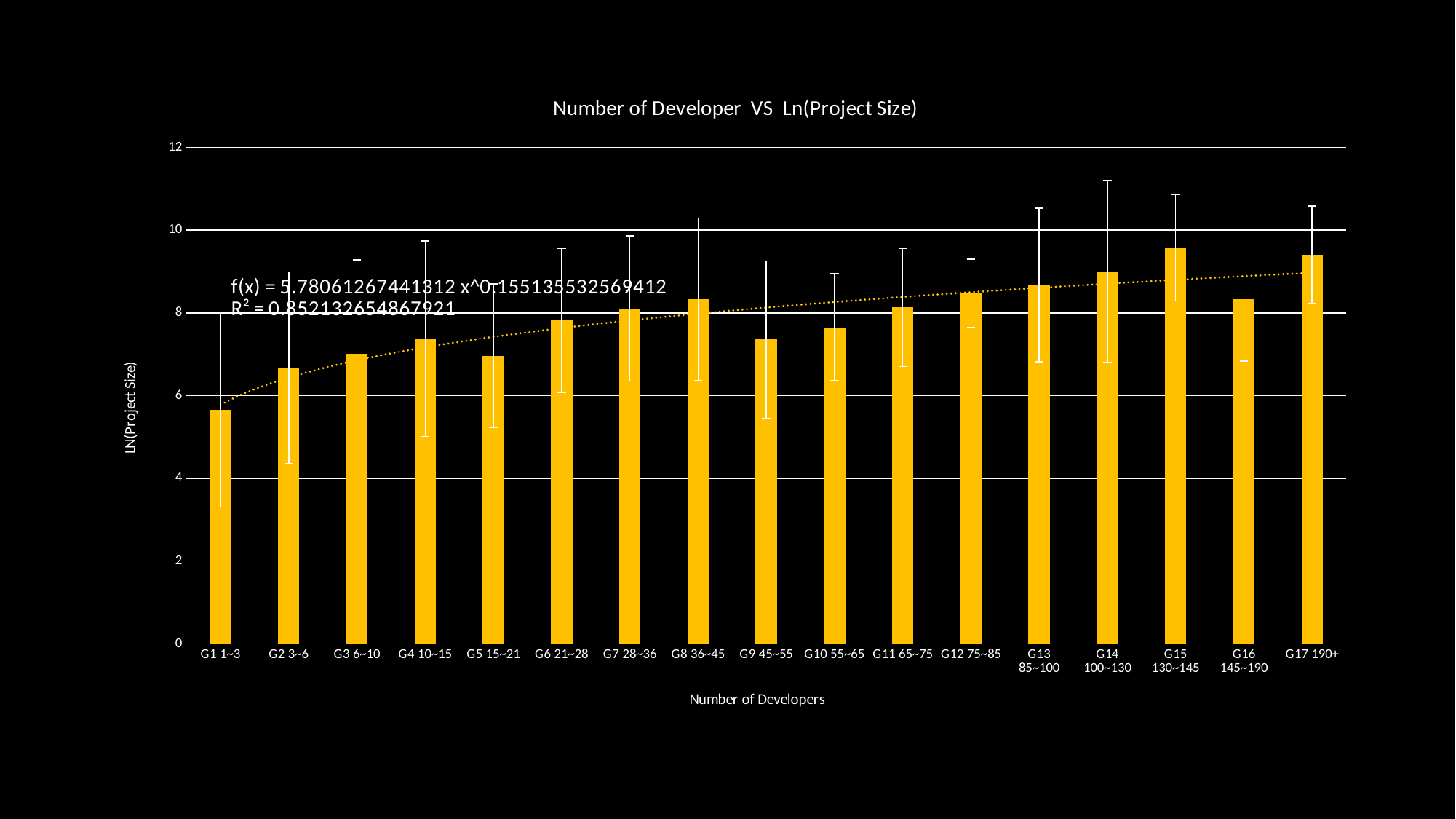

### Chart: Number of Developer  VS  Ln(Project Size)

| Category |  |
|---|---|
| G1 1~3 | 5.652015630968676 |
| G2 3~6 | 6.675397046332319 |
| G3 6~10 | 7.005327817036274 |
| G4 10~15 | 7.373934310236467 |
| G5 15~21 | 6.960941955739583 |
| G6 21~28 | 7.814844699028695 |
| G7 28~36 | 8.109914124917358 |
| G8 36~45 | 8.32430740539495 |
| G9 45~55 | 7.355971972583923 |
| G10 55~65 | 7.653138589434999 |
| G11 65~75 | 8.130448616010765 |
| G12 75~85 | 8.472200524767379 |
| G13 85~100 | 8.672121672614173 |
| G14 100~130 | 8.99959572762867 |
| G15 130~145 | 9.57592530204221 |
| G16 145~190 | 8.334346937646158 |
| G17 190+ | 9.40137953361147 |